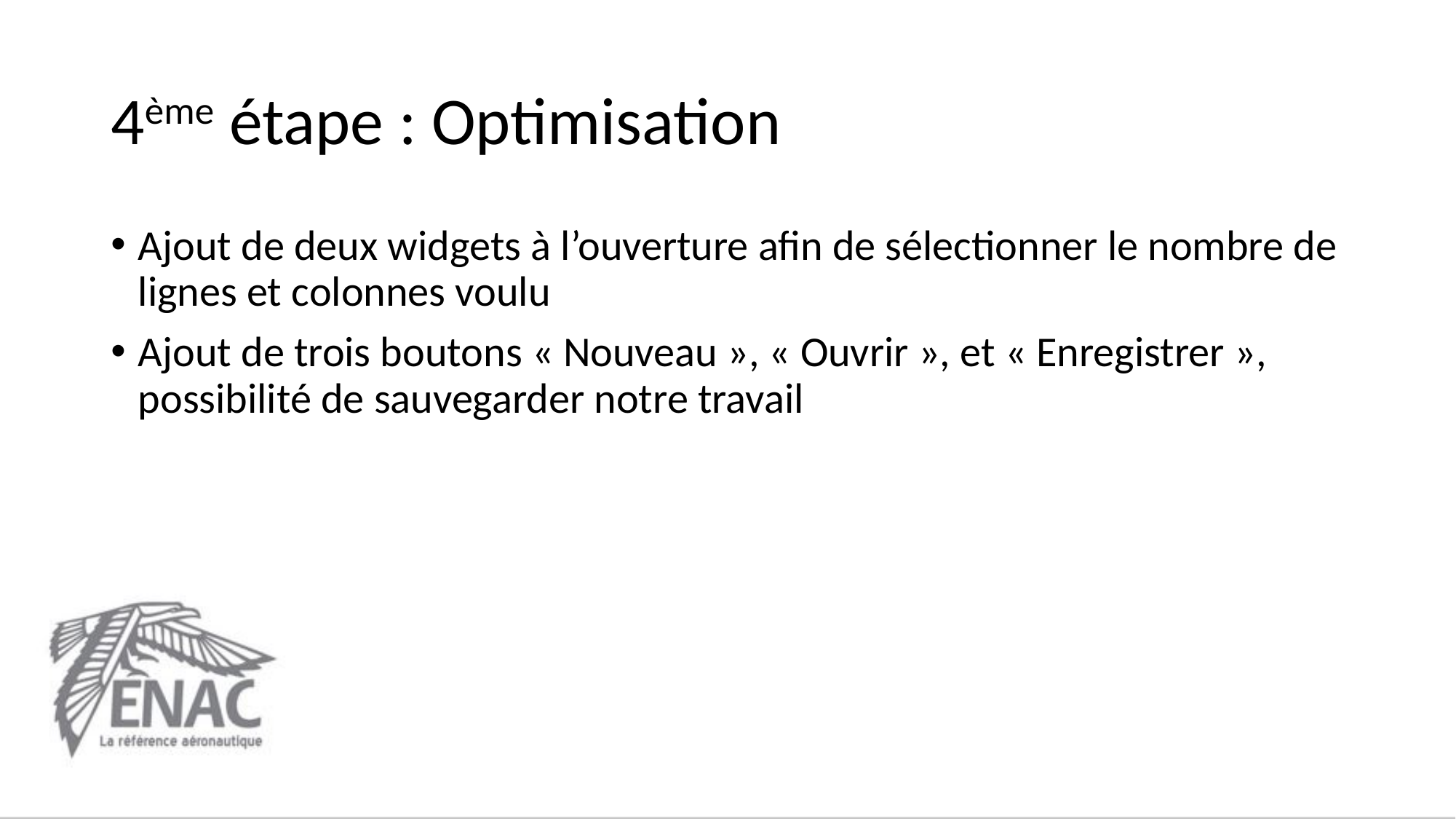

# 4ème étape : Optimisation
Ajout de deux widgets à l’ouverture afin de sélectionner le nombre de lignes et colonnes voulu
Ajout de trois boutons « Nouveau », « Ouvrir », et « Enregistrer », possibilité de sauvegarder notre travail